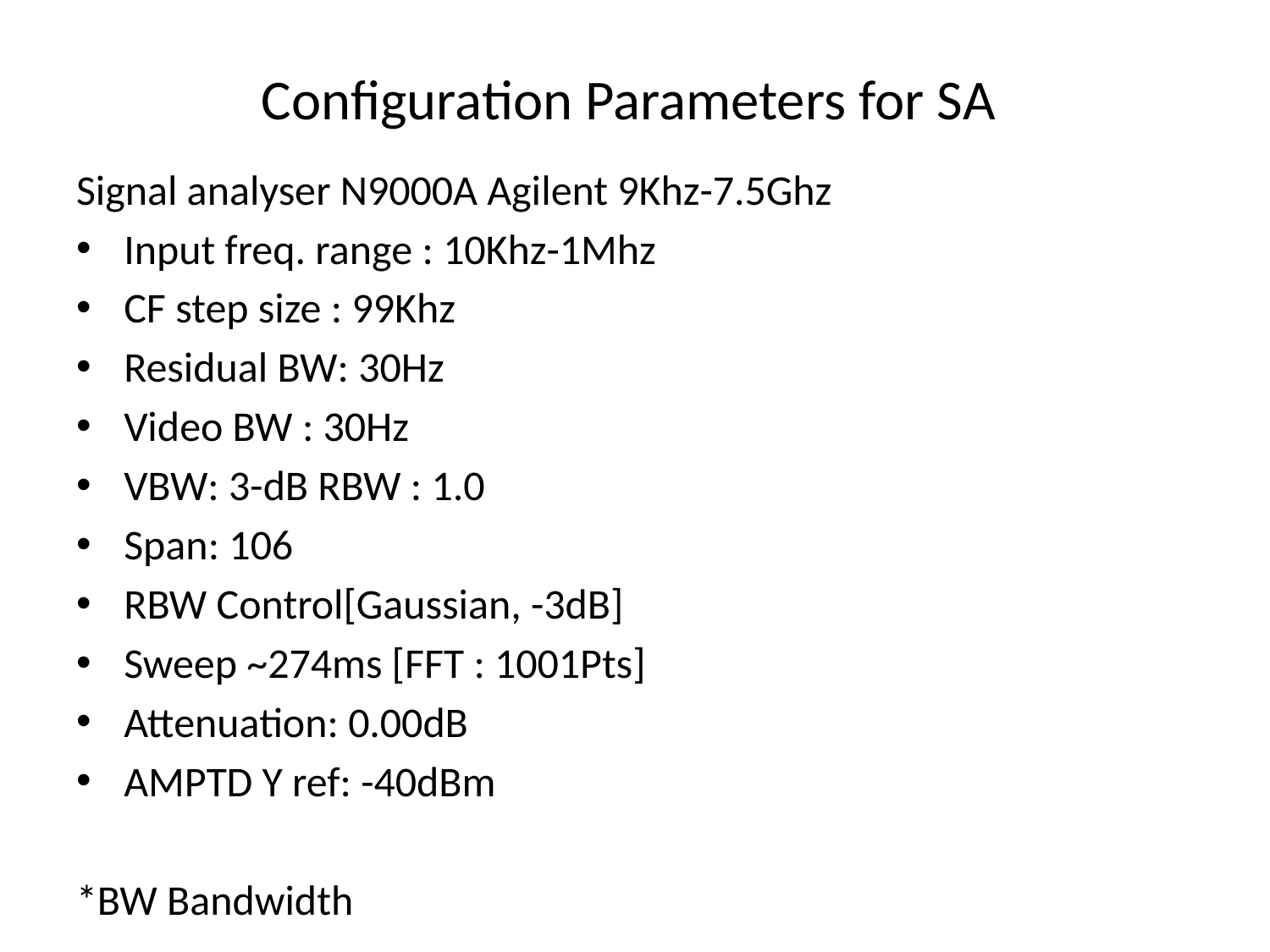

# Configuration Parameters for SA
Signal analyser N9000A Agilent 9Khz-7.5Ghz
Input freq. range : 10Khz-1Mhz
CF step size : 99Khz
Residual BW: 30Hz
Video BW : 30Hz
VBW: 3-dB RBW : 1.0
Span: 106
RBW Control[Gaussian, -3dB]
Sweep ~274ms [FFT : 1001Pts]
Attenuation: 0.00dB
AMPTD Y ref: -40dBm

*BW Bandwidth